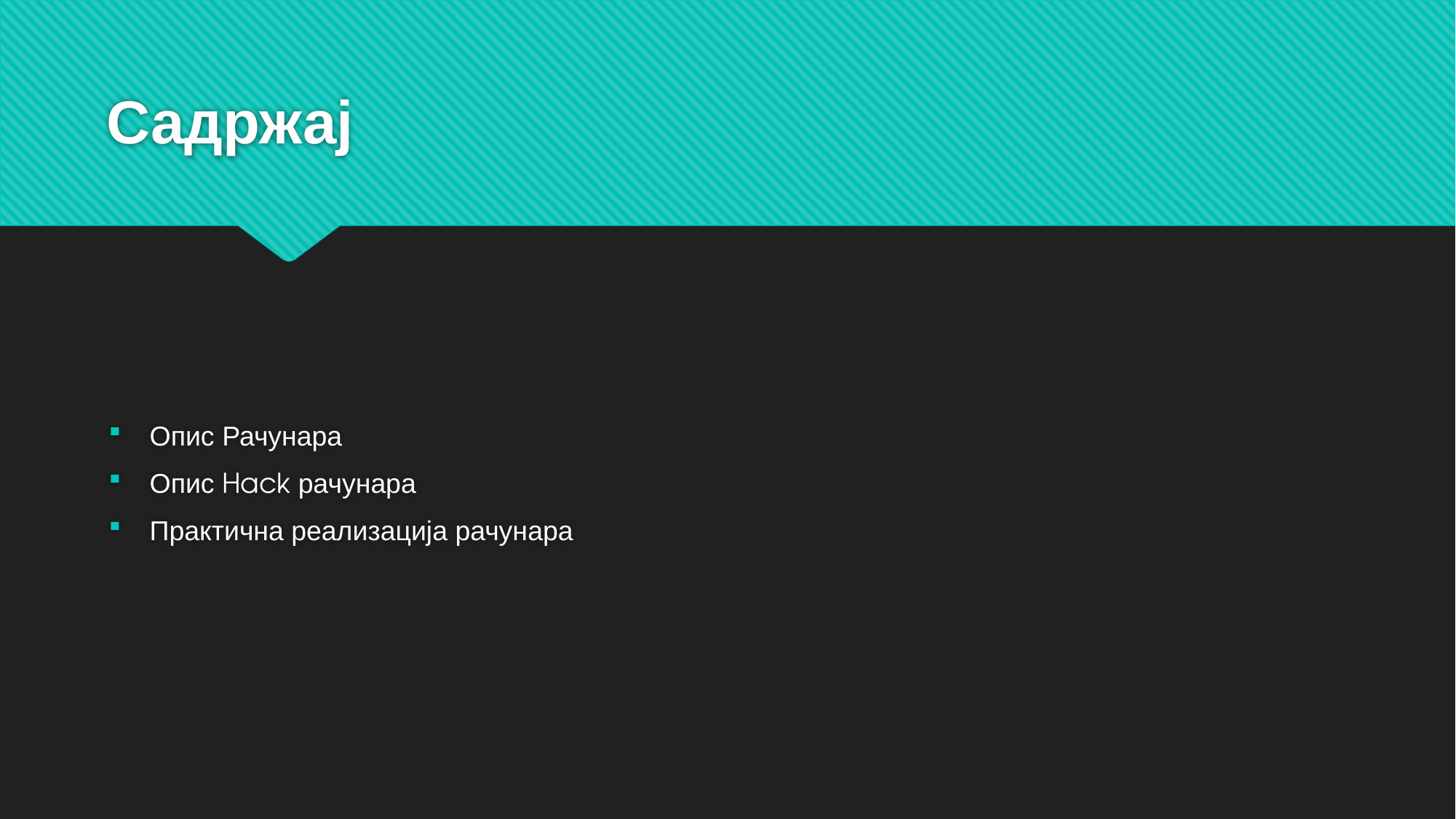

# Садржај
Опис Рачунара
Опис Hack рачунара
Практична реализација рачунара